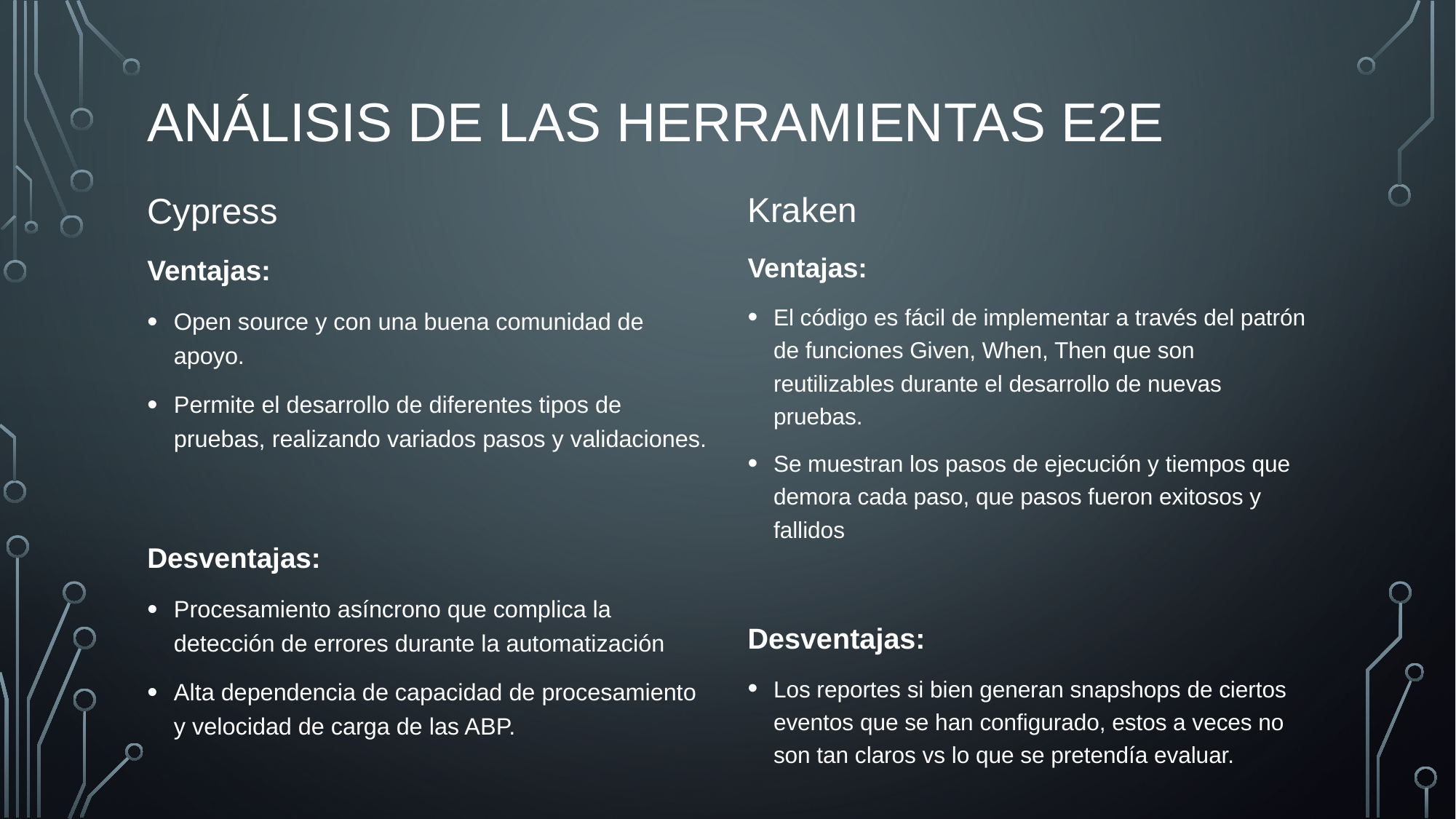

# análisis de las herramientas e2e
Cypress
Ventajas:
Open source y con una buena comunidad de apoyo.
Permite el desarrollo de diferentes tipos de pruebas, realizando variados pasos y validaciones.

Desventajas:
Procesamiento asíncrono que complica la detección de errores durante la automatización
Alta dependencia de capacidad de procesamiento y velocidad de carga de las ABP.

Kraken
Ventajas:
El código es fácil de implementar a través del patrón de funciones Given, When, Then que son reutilizables durante el desarrollo de nuevas pruebas.
Se muestran los pasos de ejecución y tiempos que demora cada paso, que pasos fueron exitosos y fallidos

Desventajas:
Los reportes si bien generan snapshops de ciertos eventos que se han configurado, estos a veces no son tan claros vs lo que se pretendía evaluar.